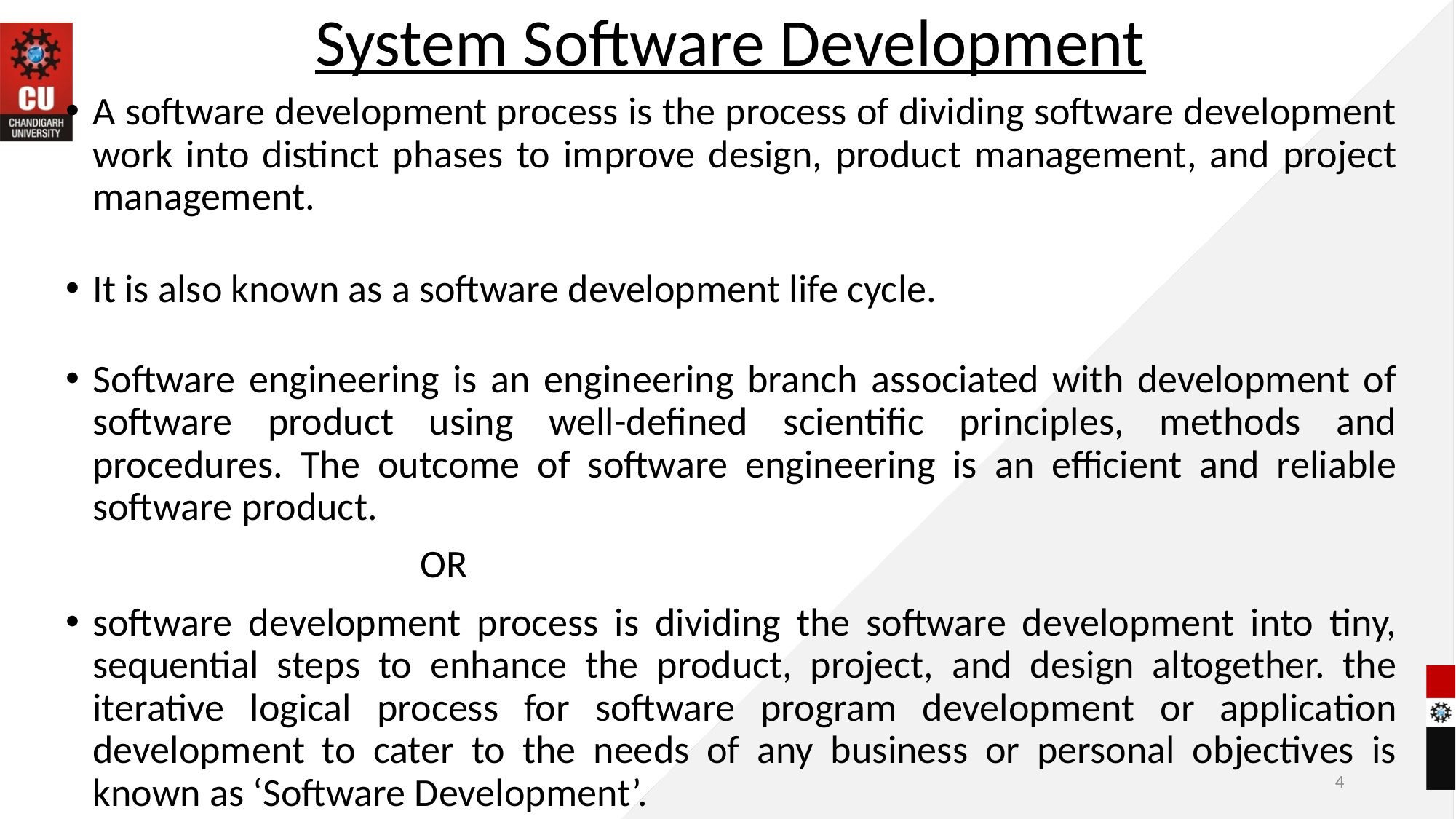

# System Software Development
A software development process is the process of dividing software development work into distinct phases to improve design, product management, and project management.

It is also known as a software development life cycle.

Software engineering is an engineering branch associated with development of software product using well-defined scientific principles, methods and procedures. The outcome of software engineering is an efficient and reliable software product.
				OR
software development process is dividing the software development into tiny, sequential steps to enhance the product, project, and design altogether. the iterative logical process for software program development or application development to cater to the needs of any business or personal objectives is known as ‘Software Development’.

4